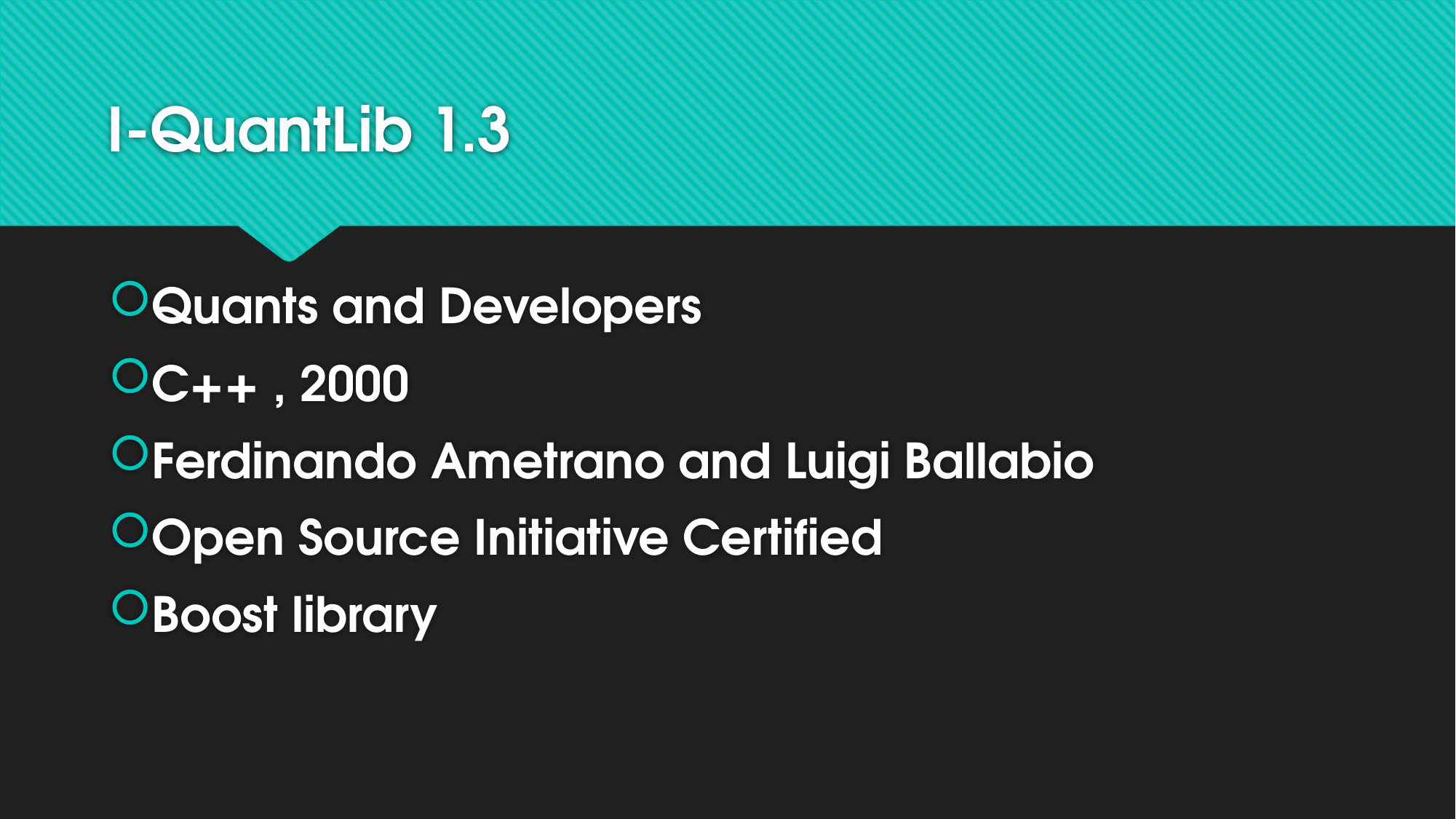

# I-QuantLib 1.3
Quants and Developers
C++ , 2000
Ferdinando Ametrano and Luigi Ballabio
Open Source Initiative Certified
Boost library